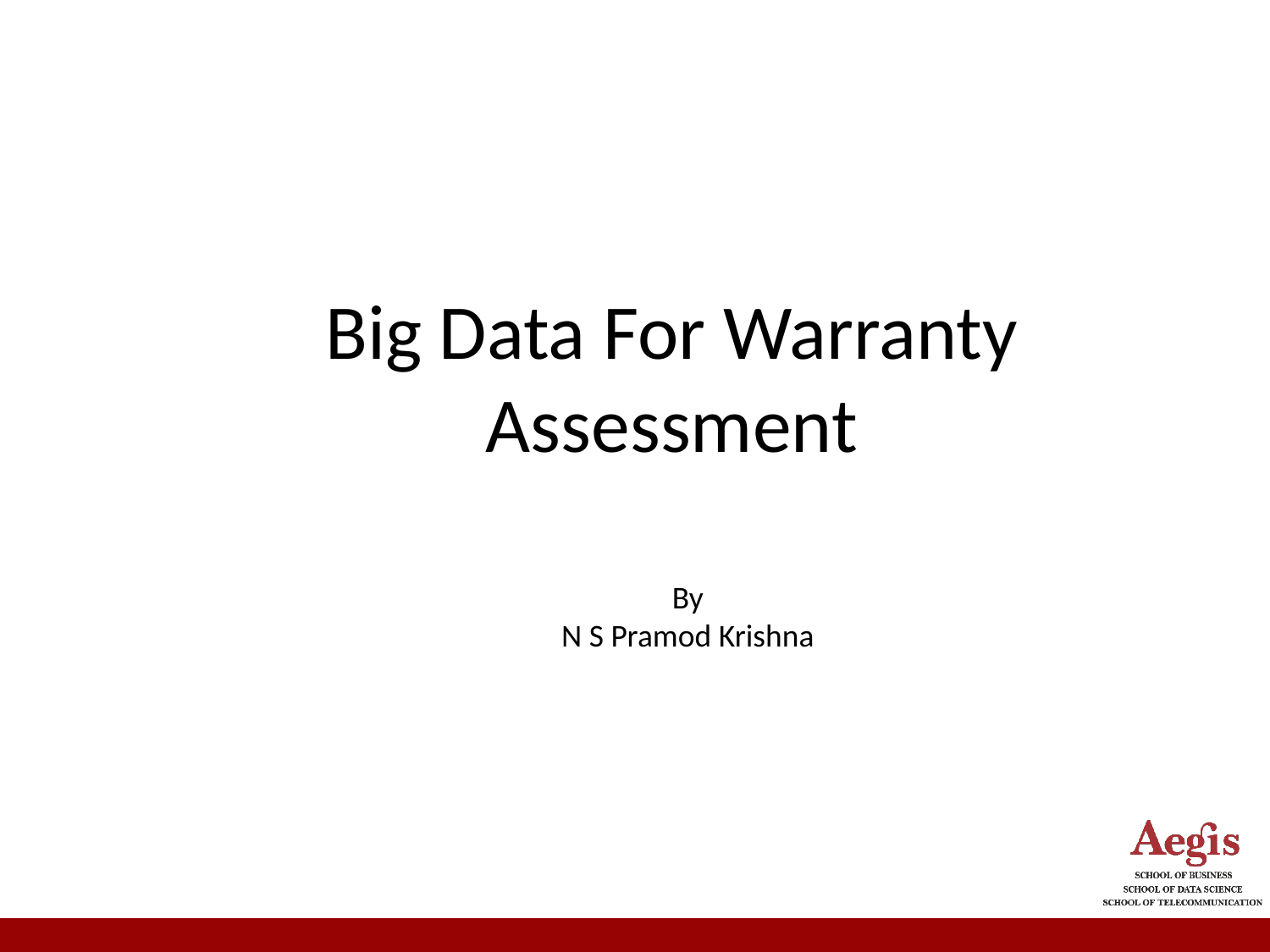

# Big Data For Warranty Assessment
By
N S Pramod Krishna